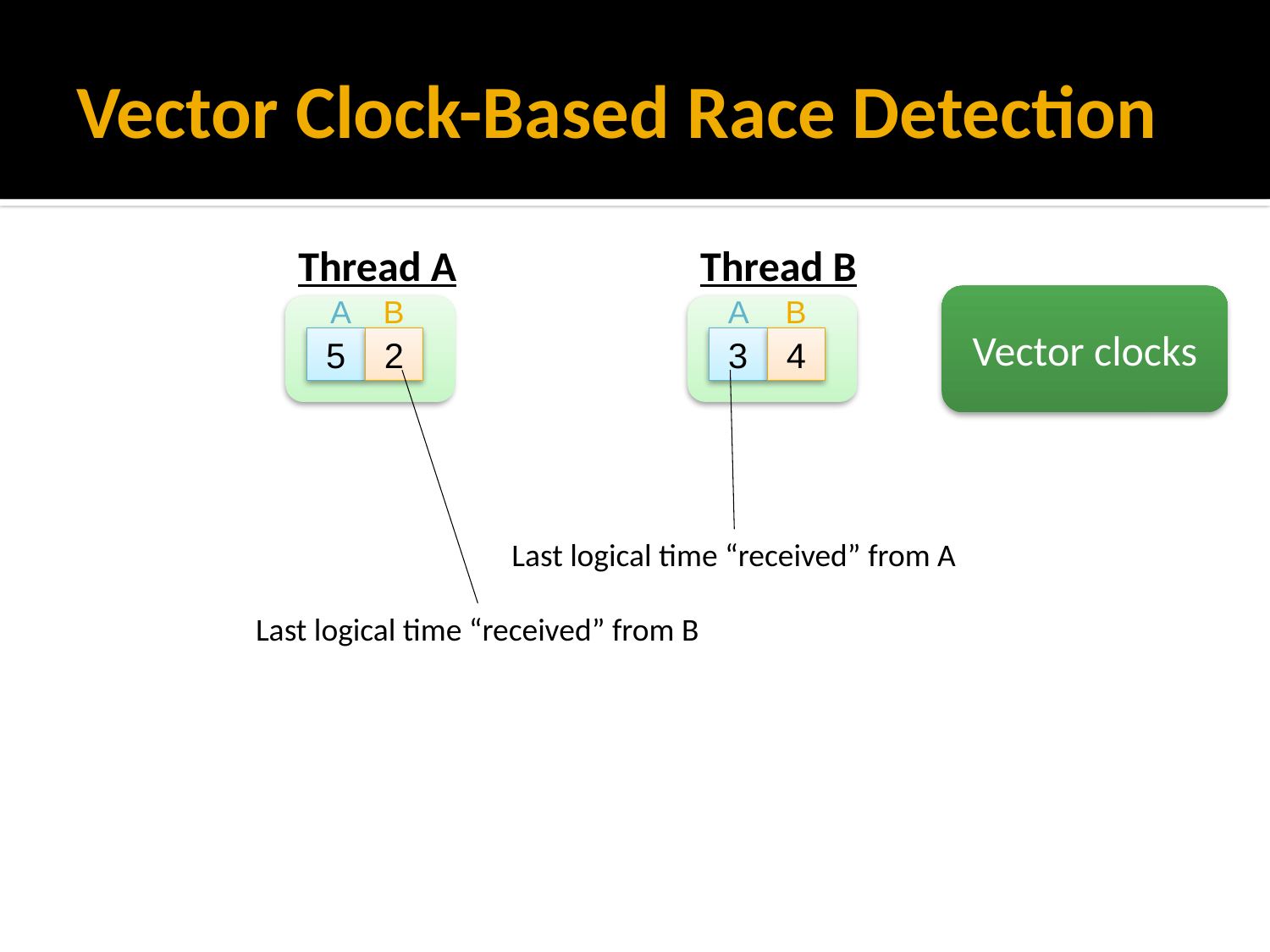

# Vector Clock-Based Race Detection
Thread A

Thread B

A
B
A
B
Vector clocks

5
2
3
4

Last logical time “received” from A
Last logical time “received” from B